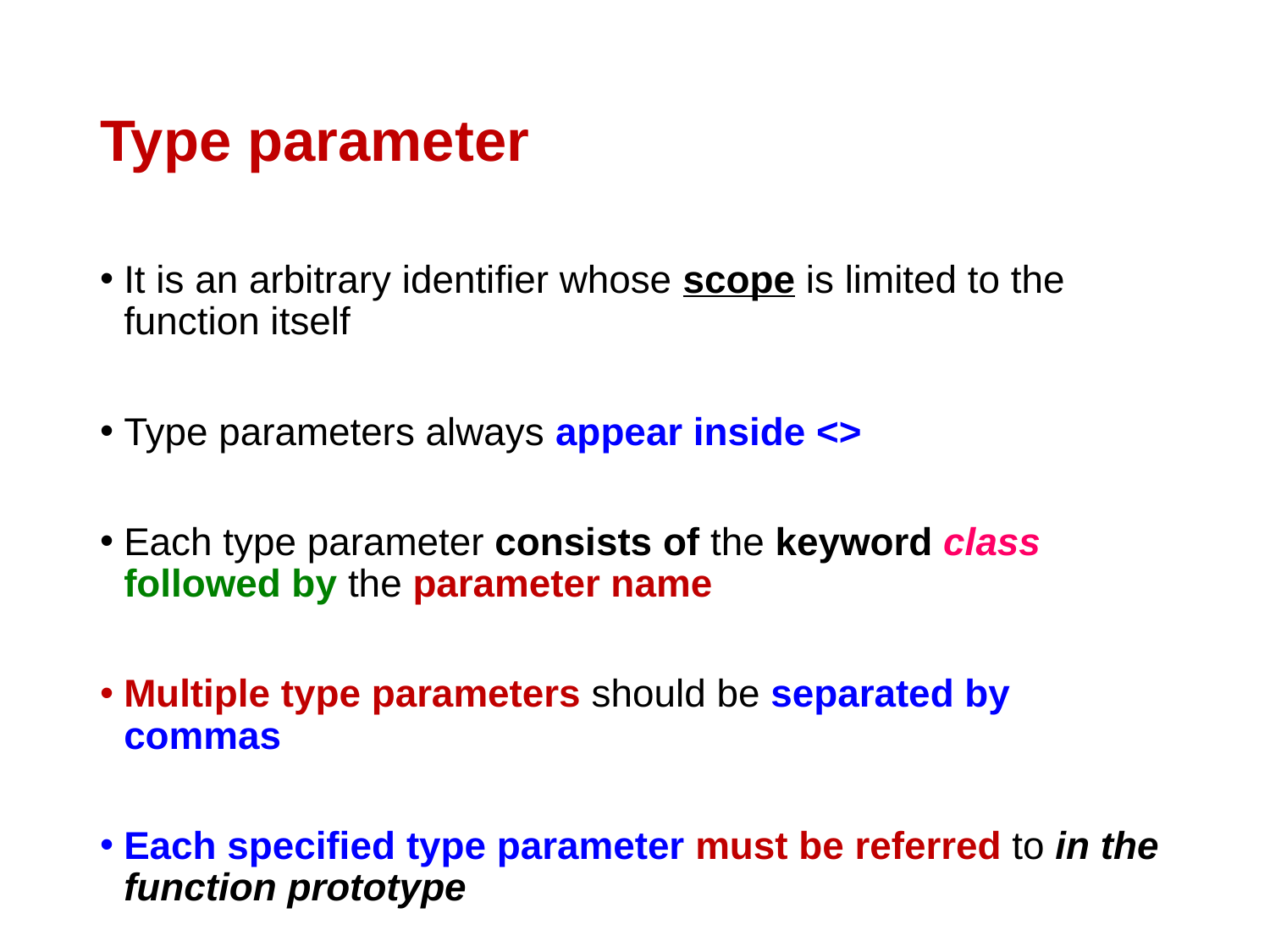

# Type parameter
It is an arbitrary identifier whose scope is limited to the function itself

Type parameters always appear inside <>

Each type parameter consists of the keyword class followed by the parameter name

Multiple type parameters should be separated by commas

Each specified type parameter must be referred to in the function prototype